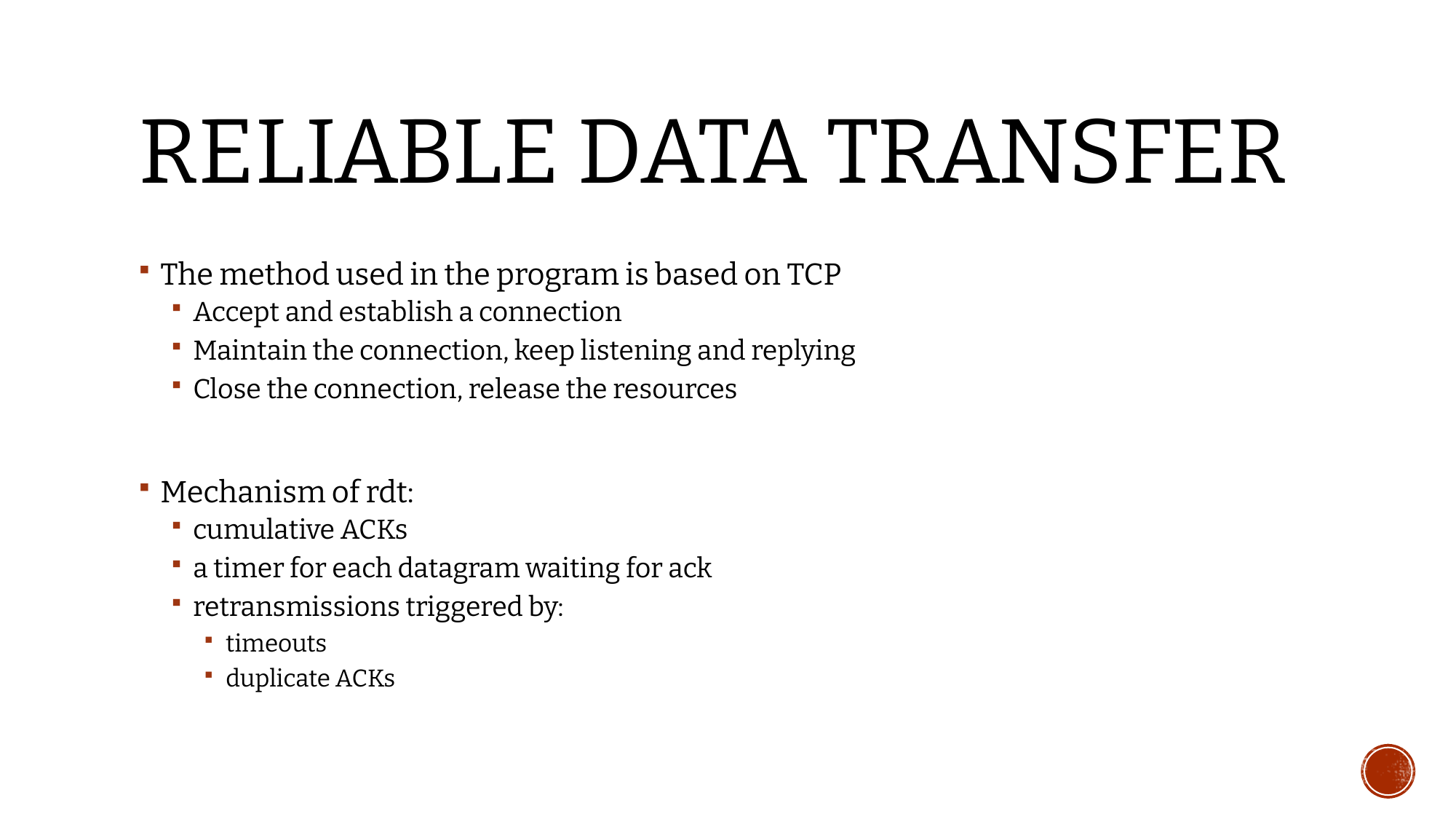

# Reliable data transfer
The method used in the program is based on TCP
Accept and establish a connection
Maintain the connection, keep listening and replying
Close the connection, release the resources

Mechanism of rdt:
cumulative ACKs
a timer for each datagram waiting for ack
retransmissions triggered by:
timeouts
duplicate ACKs